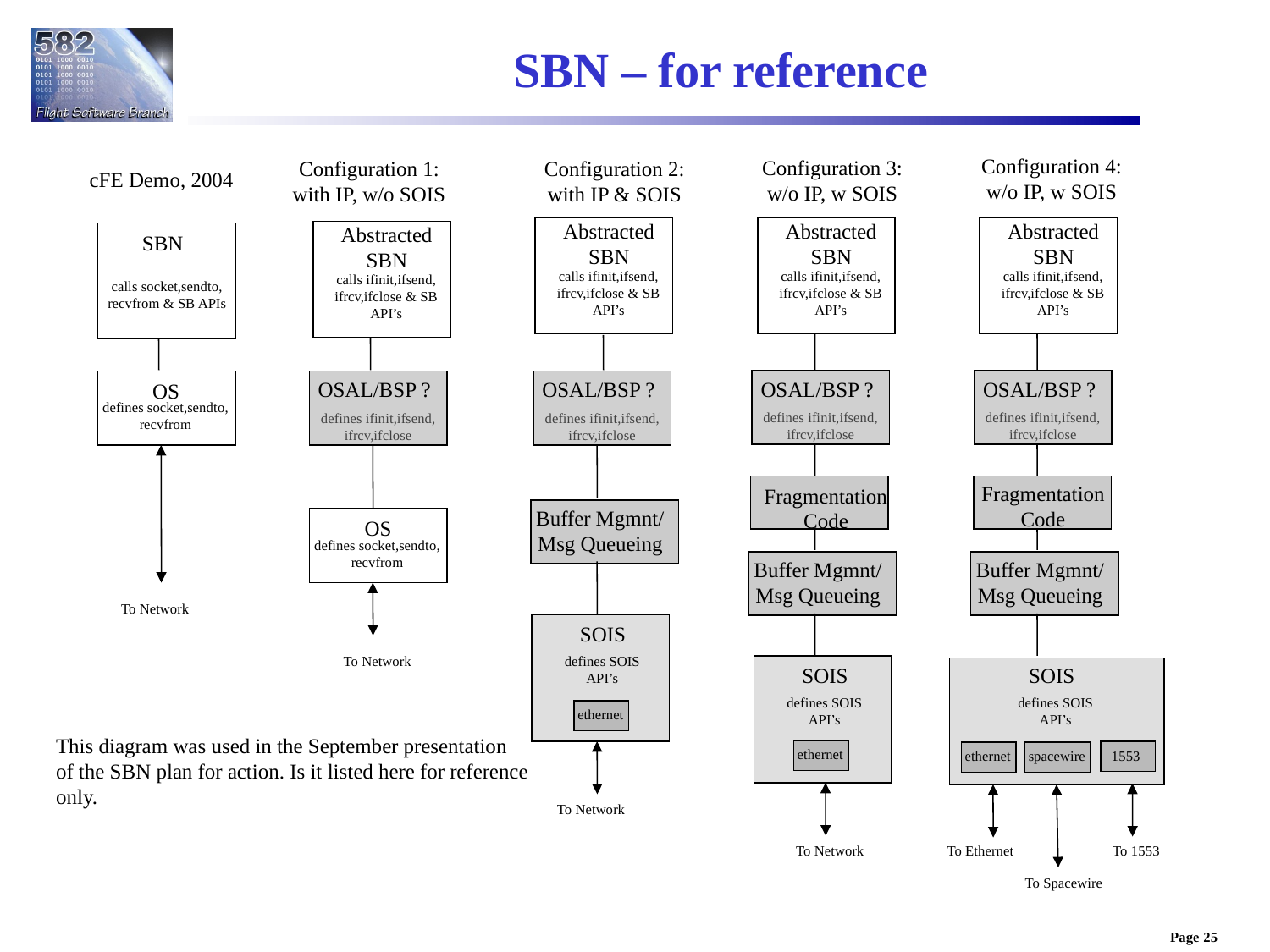

SBN – for reference
Configuration 4:
w/o IP, w SOIS
Configuration 3:
w/o IP, w SOIS
Configuration 1:
with IP, w/o SOIS
Configuration 2:
with IP & SOIS
cFE Demo, 2004
Abstracted
SBN
Abstracted
SBN
Abstracted
SBN
Abstracted
SBN

SBN
calls ifinit,ifsend,
ifrcv,ifclose & SB API’s
calls ifinit,ifsend,
ifrcv,ifclose & SB API’s
calls ifinit,ifsend,
ifrcv,ifclose & SB API’s
calls ifinit,ifsend,
ifrcv,ifclose & SB API’s
calls socket,sendto,
recvfrom & SB APIs

OSAL/BSP ?
OSAL/BSP ?
OSAL/BSP ?
OSAL/BSP ?

OS

defines socket,sendto,
recvfrom
defines ifinit,ifsend,
ifrcv,ifclose
defines ifinit,ifsend,
ifrcv,ifclose
defines ifinit,ifsend,
ifrcv,ifclose
defines ifinit,ifsend,
ifrcv,ifclose

Fragmentation
Code

Fragmentation
Code

Buffer Mgmnt/
Msg Queueing

OS

defines socket,sendto,
recvfrom
Buffer Mgmnt/
Msg Queueing
Buffer Mgmnt/
Msg Queueing

To Network

SOIS

To Network
defines SOIS
API’s
SOIS
SOIS

defines SOIS
API’s
defines SOIS
API’s
ethernet

This diagram was used in the September presentation
of the SBN plan for action. Is it listed here for reference
only.
ethernet

ethernet
spacewire
1553

To Network
To Network
To Ethernet
To 1553
To Spacewire